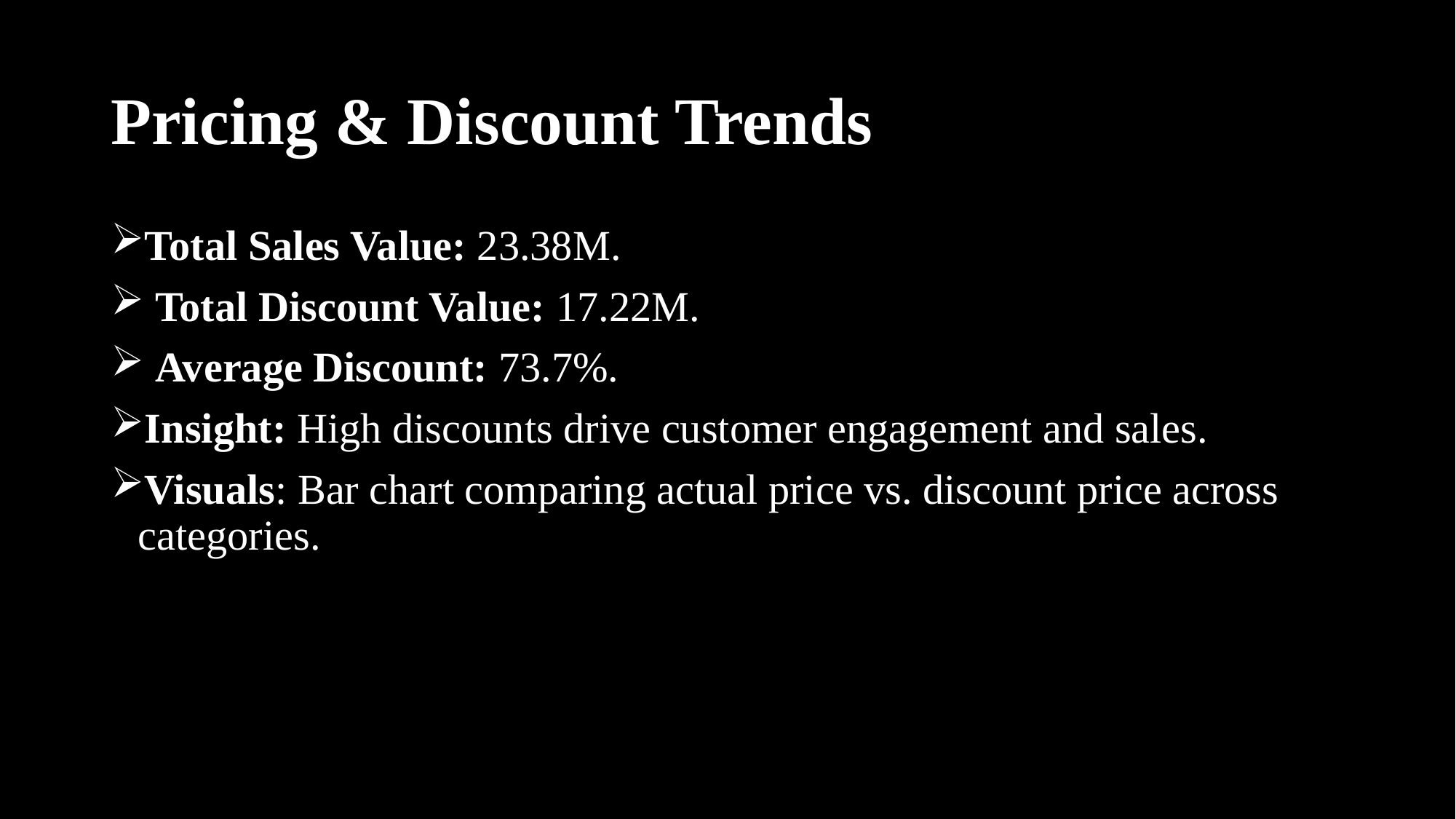

# Pricing & Discount Trends
Total Sales Value: 23.38M.
 Total Discount Value: 17.22M.
 Average Discount: 73.7%.
Insight: High discounts drive customer engagement and sales.
Visuals: Bar chart comparing actual price vs. discount price across categories.